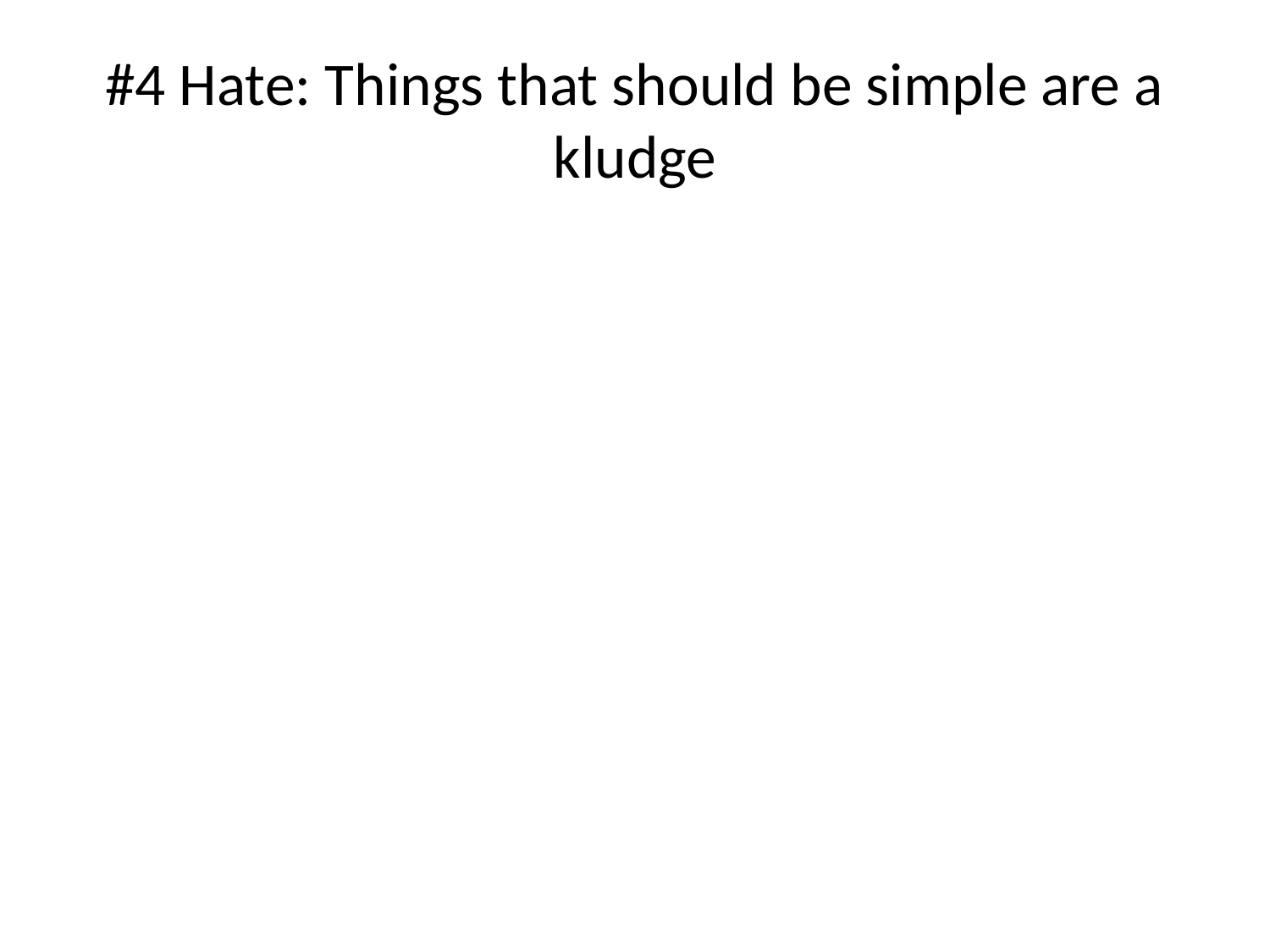

# #4 Hate: Things that should be simple are a kludge